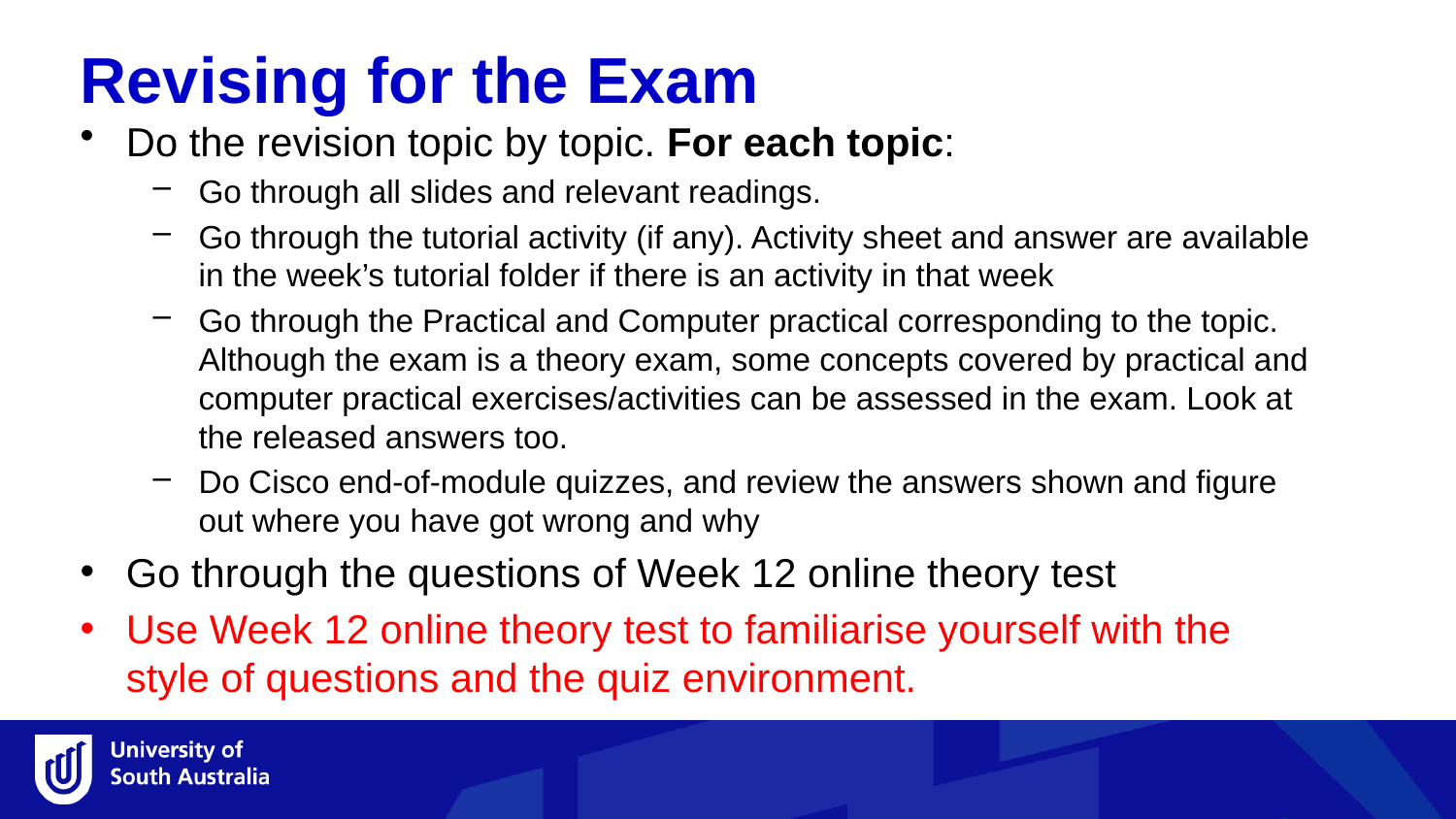

Revising for the Exam
Do the revision topic by topic. For each topic:
Go through all slides and relevant readings.
Go through the tutorial activity (if any). Activity sheet and answer are available in the week’s tutorial folder if there is an activity in that week
Go through the Practical and Computer practical corresponding to the topic. Although the exam is a theory exam, some concepts covered by practical and computer practical exercises/activities can be assessed in the exam. Look at the released answers too.
Do Cisco end-of-module quizzes, and review the answers shown and figure out where you have got wrong and why
Go through the questions of Week 12 online theory test
Use Week 12 online theory test to familiarise yourself with the style of questions and the quiz environment.